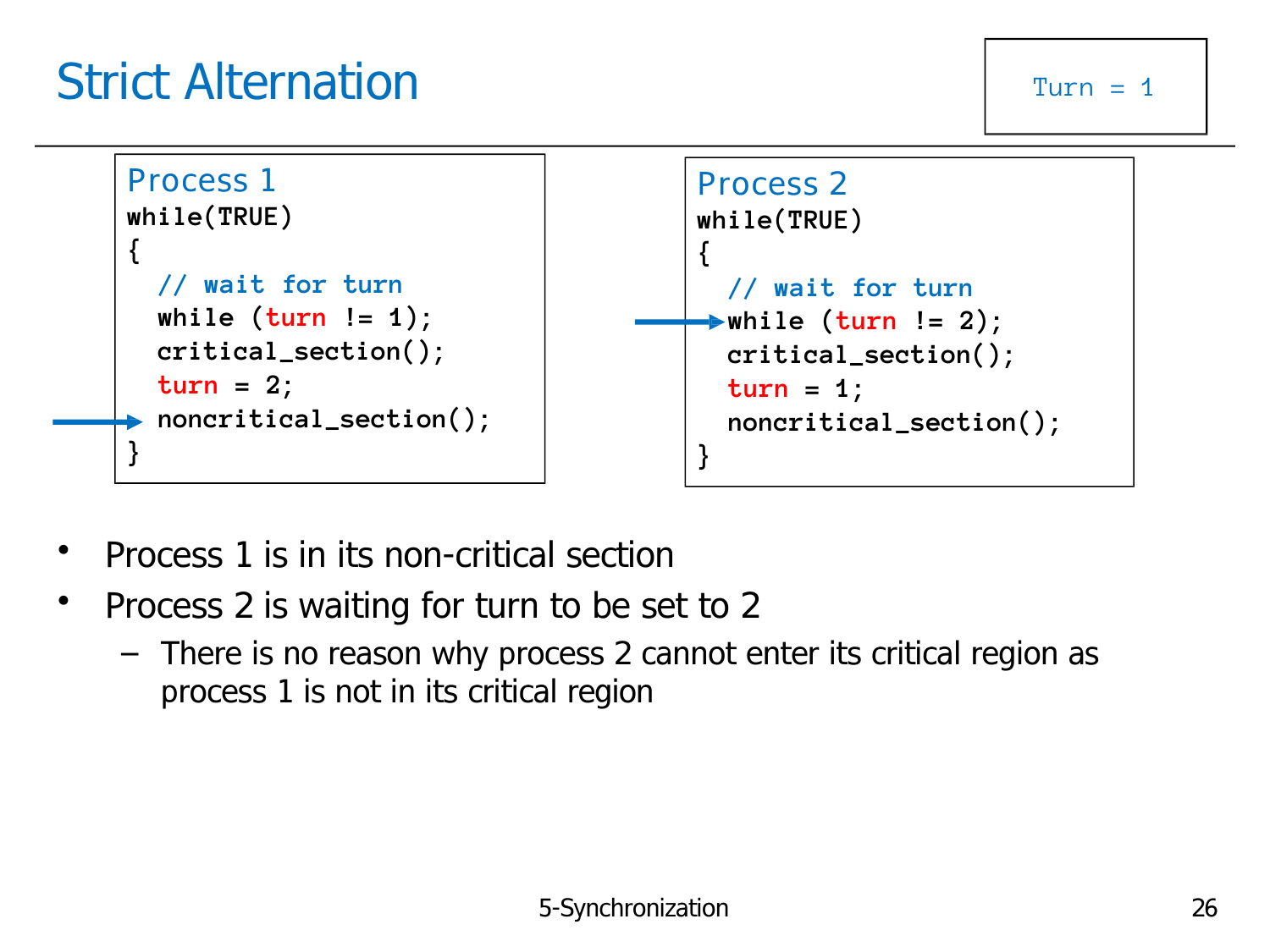

# Strict Alternation
Turn = 1

Process 1
while(TRUE)
{
// wait for turn while (turn != 1); critical_section(); turn = 2; noncritical_section();
}
Process 2
while(TRUE)
{
// wait for turn while (turn != 2); critical_section(); turn = 1; noncritical_section();
}

Process 1 is in its non-critical section
Process 2 is waiting for turn to be set to 2
–	There is no reason why process 2 cannot enter its critical region as process 1 is not in its critical region
5-Synchronization
26